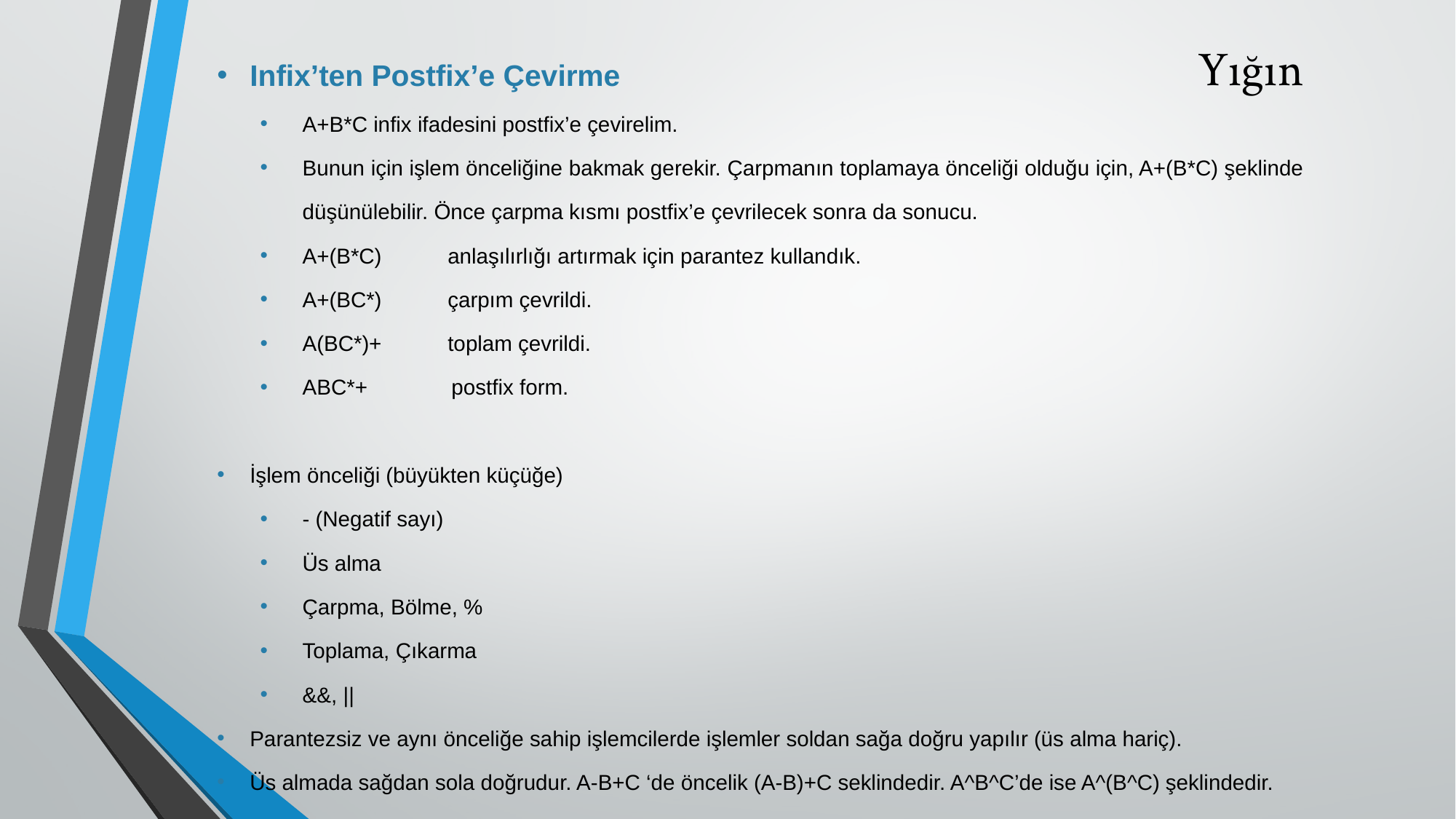

# Yığın
Infix’ten Postfix’e Çevirme
A+B*C infix ifadesini postfix’e çevirelim.
Bunun için işlem önceliğine bakmak gerekir. Çarpmanın toplamaya önceliği olduğu için, A+(B*C) şeklinde düşünülebilir. Önce çarpma kısmı postfix’e çevrilecek sonra da sonucu.
A+(B*C)           anlaşılırlığı artırmak için parantez kullandık.
A+(BC*)           çarpım çevrildi.
A(BC*)+           toplam çevrildi.
ABC*+              postfix form.

İşlem önceliği (büyükten küçüğe)
- (Negatif sayı)
Üs alma
Çarpma, Bölme, %
Toplama, Çıkarma
&&, ||
Parantezsiz ve aynı önceliğe sahip işlemcilerde işlemler soldan sağa doğru yapılır (üs alma hariç).
Üs almada sağdan sola doğrudur. A-B+C ‘de öncelik (A-B)+C seklindedir. A^B^C’de ise A^(B^C) şeklindedir.